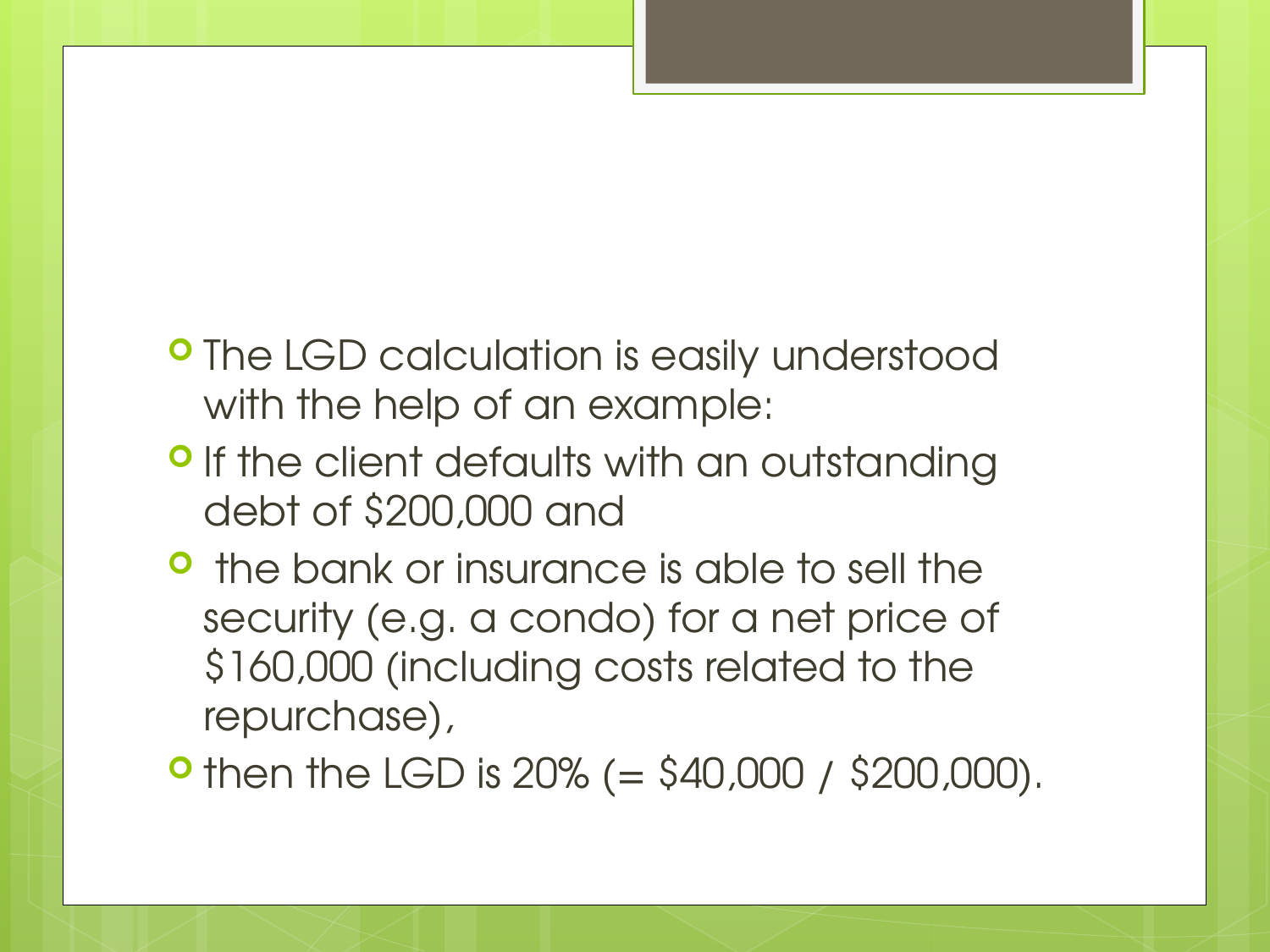

#
The LGD calculation is easily understood with the help of an example:
If the client defaults with an outstanding debt of $200,000 and
 the bank or insurance is able to sell the security (e.g. a condo) for a net price of $160,000 (including costs related to the repurchase),
then the LGD is 20% (= $40,000 / $200,000).